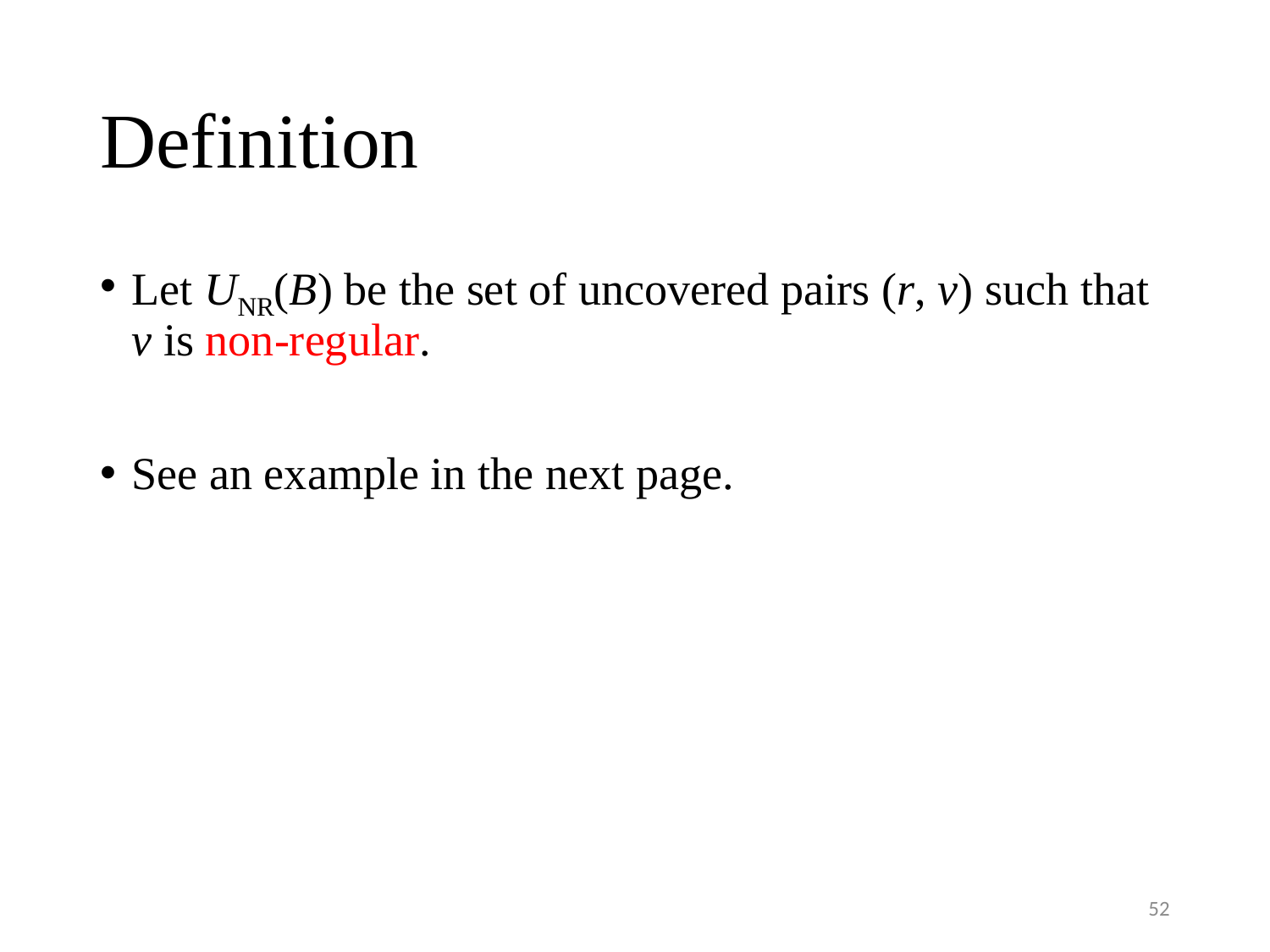

# Definition
Let UNR(B) be the set of uncovered pairs (r, v) such that v is non-regular.

See an example in the next page.

52